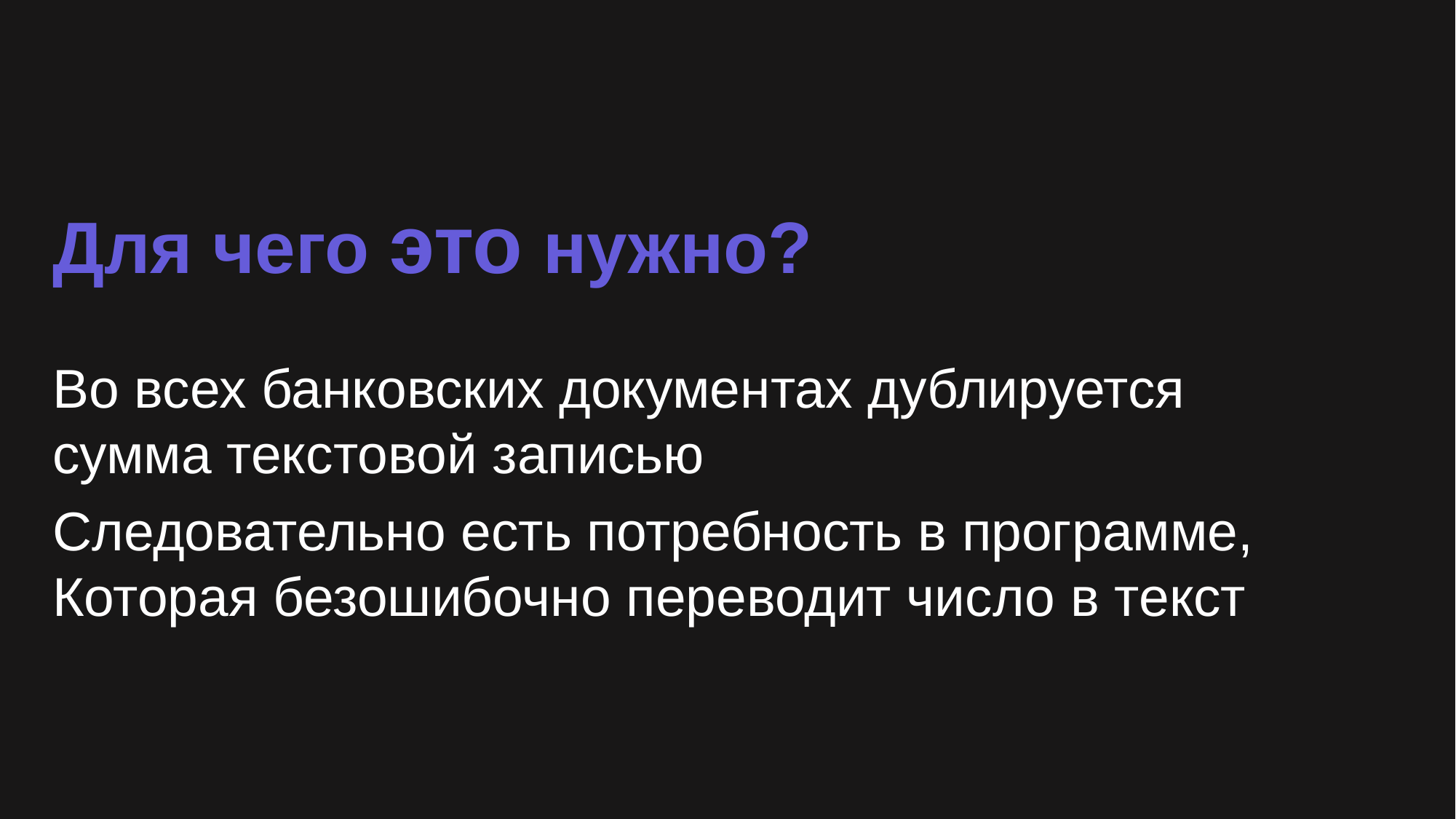

Для чего это нужно?
Во всех банковских документах дублируется сумма текстовой записью
Следовательно есть потребность в программе,
Которая безошибочно переводит число в текст